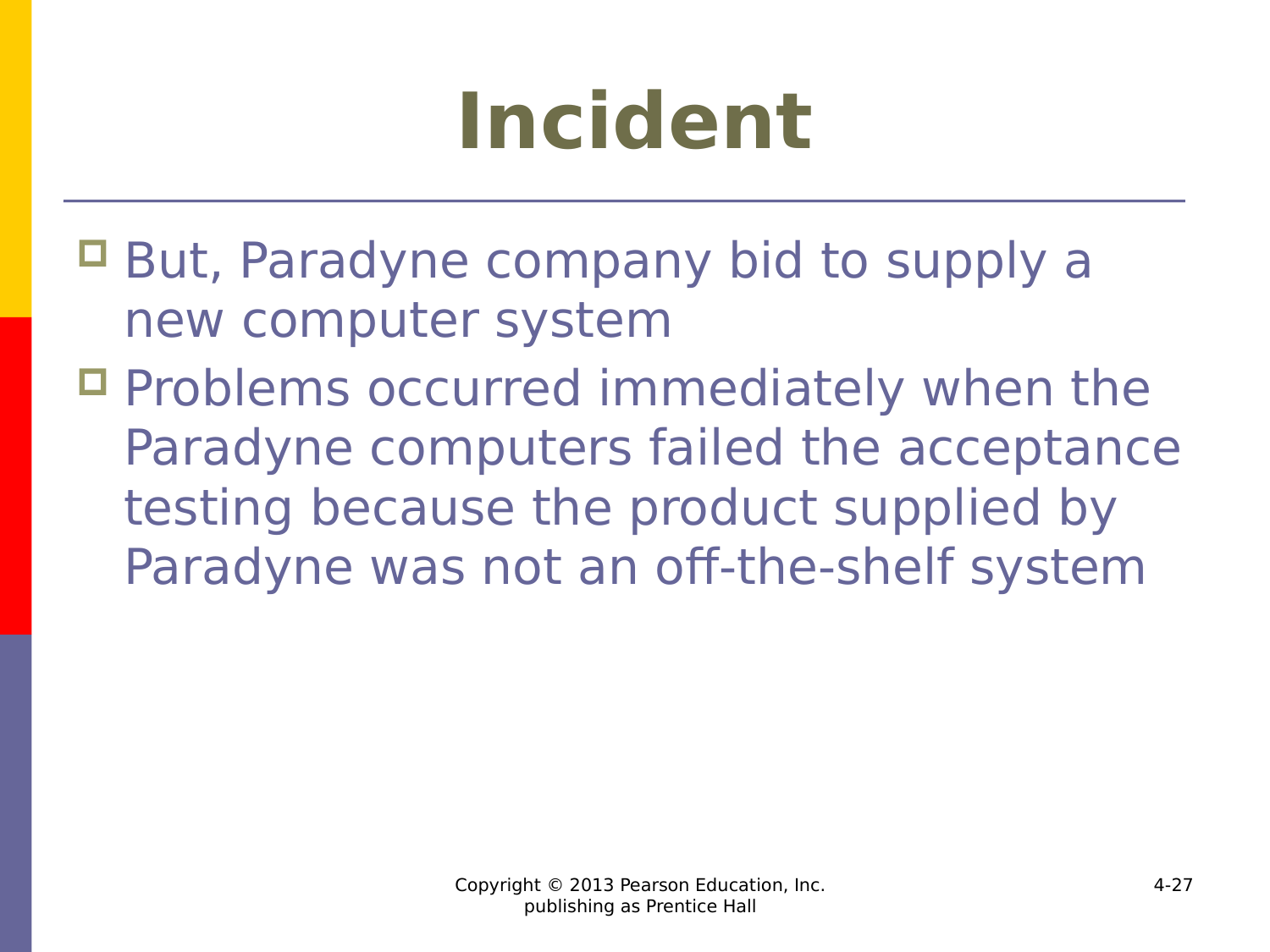

# Incident
But, Paradyne company bid to supply a new computer system
Problems occurred immediately when the Paradyne computers failed the acceptance testing because the product supplied by Paradyne was not an off-the-shelf system
Copyright © 2013 Pearson Education, Inc. publishing as Prentice Hall
4-27